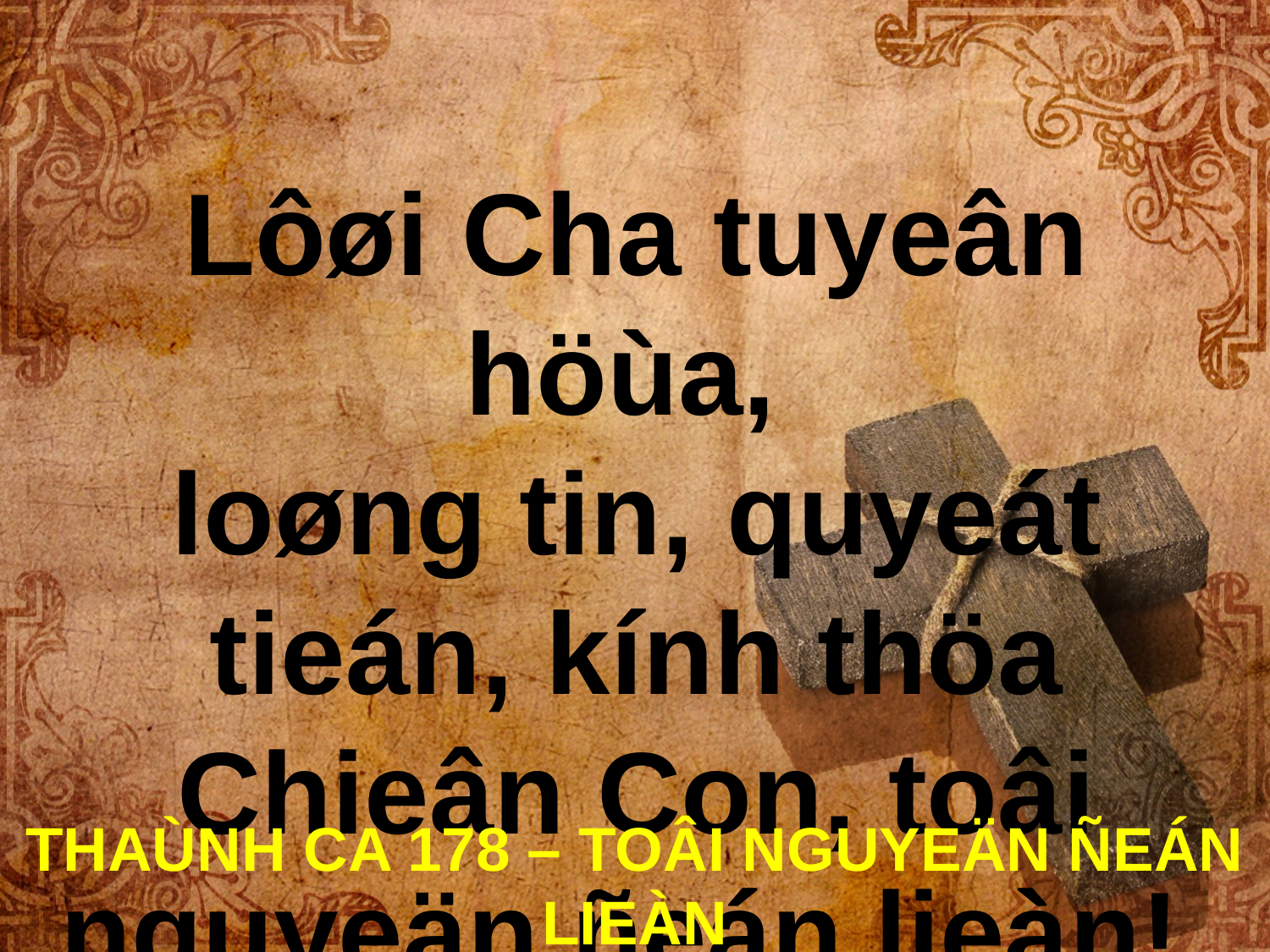

Lôøi Cha tuyeân höùa,
loøng tin, quyeát tieán, kính thöa Chieân Con, toâi nguyeän ñeán lieàn!
THAÙNH CA 178 – TOÂI NGUYEÄN ÑEÁN LIEÀN